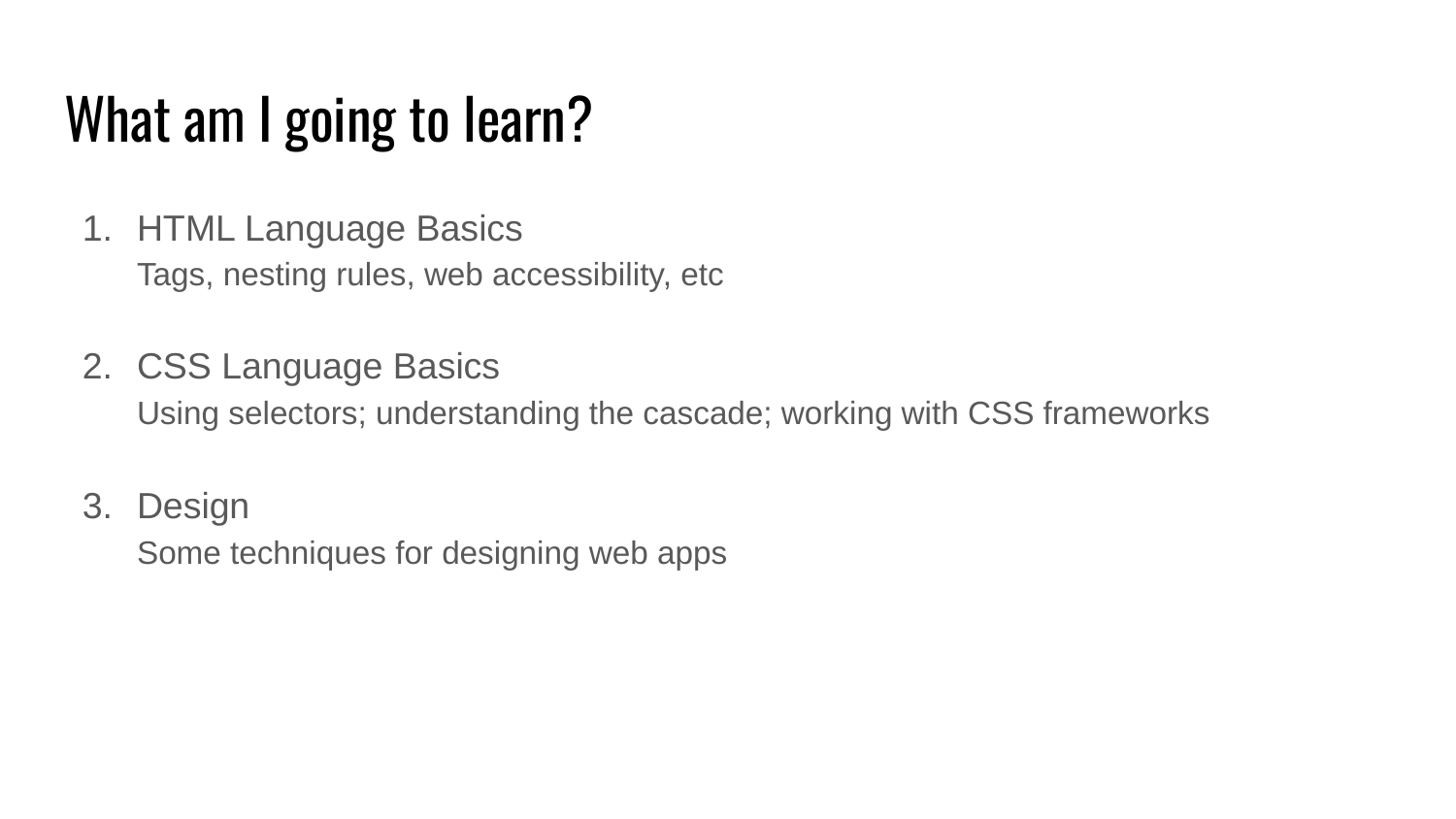

# What am I going to learn?
HTML Language Basics
Tags, nesting rules, web accessibility, etc
CSS Language Basics
Using selectors; understanding the cascade; working with CSS frameworks
Design
Some techniques for designing web apps